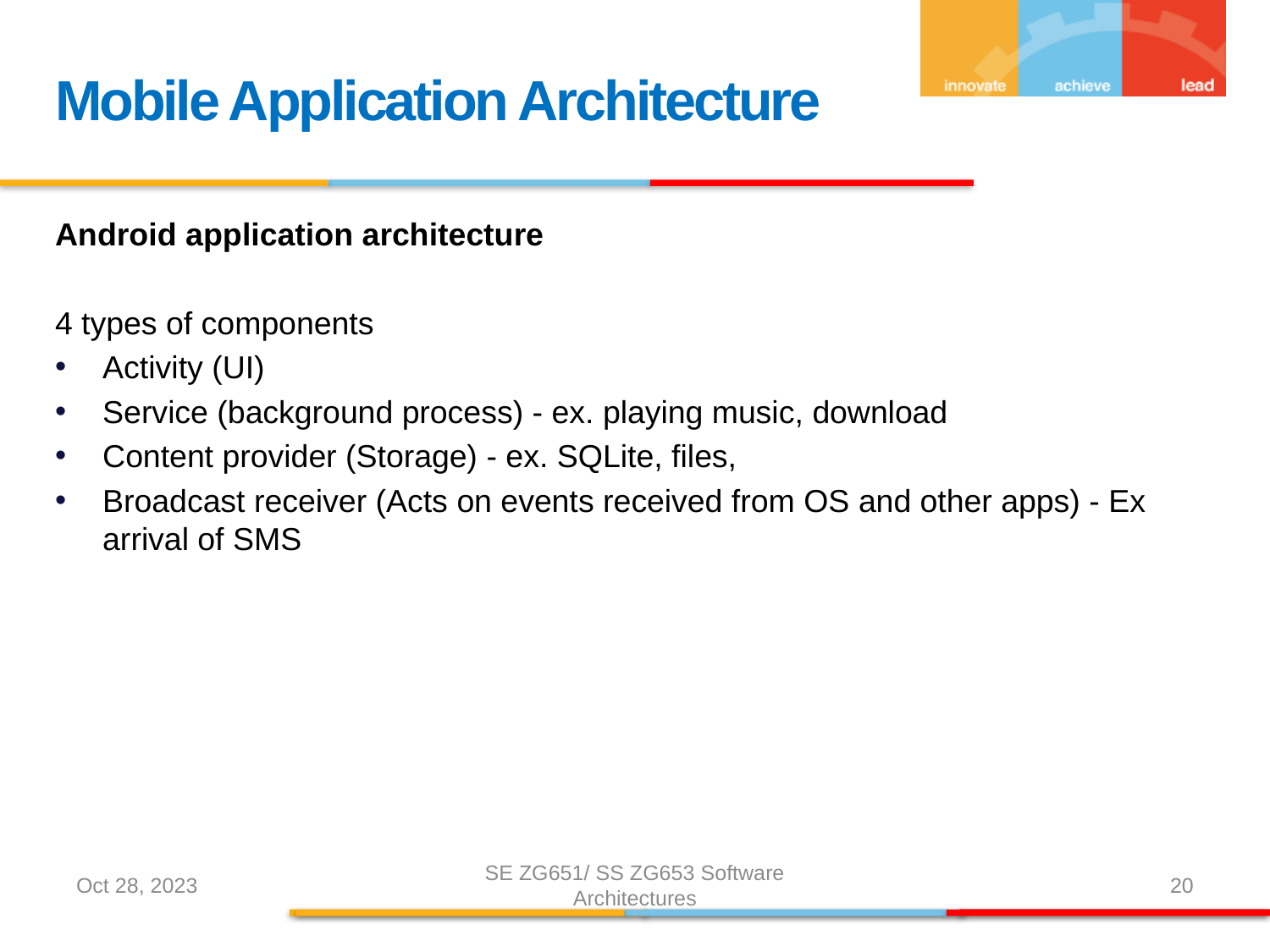

Mobile Application Architecture
Android application architecture

4 types of components
Activity (UI)
Service (background process) - ex. playing music, download
Content provider (Storage) - ex. SQLite, files,
Broadcast receiver (Acts on events received from OS and other apps) - Ex arrival of SMS
Oct 28, 2023
SE ZG651/ SS ZG653 Software Architectures
20